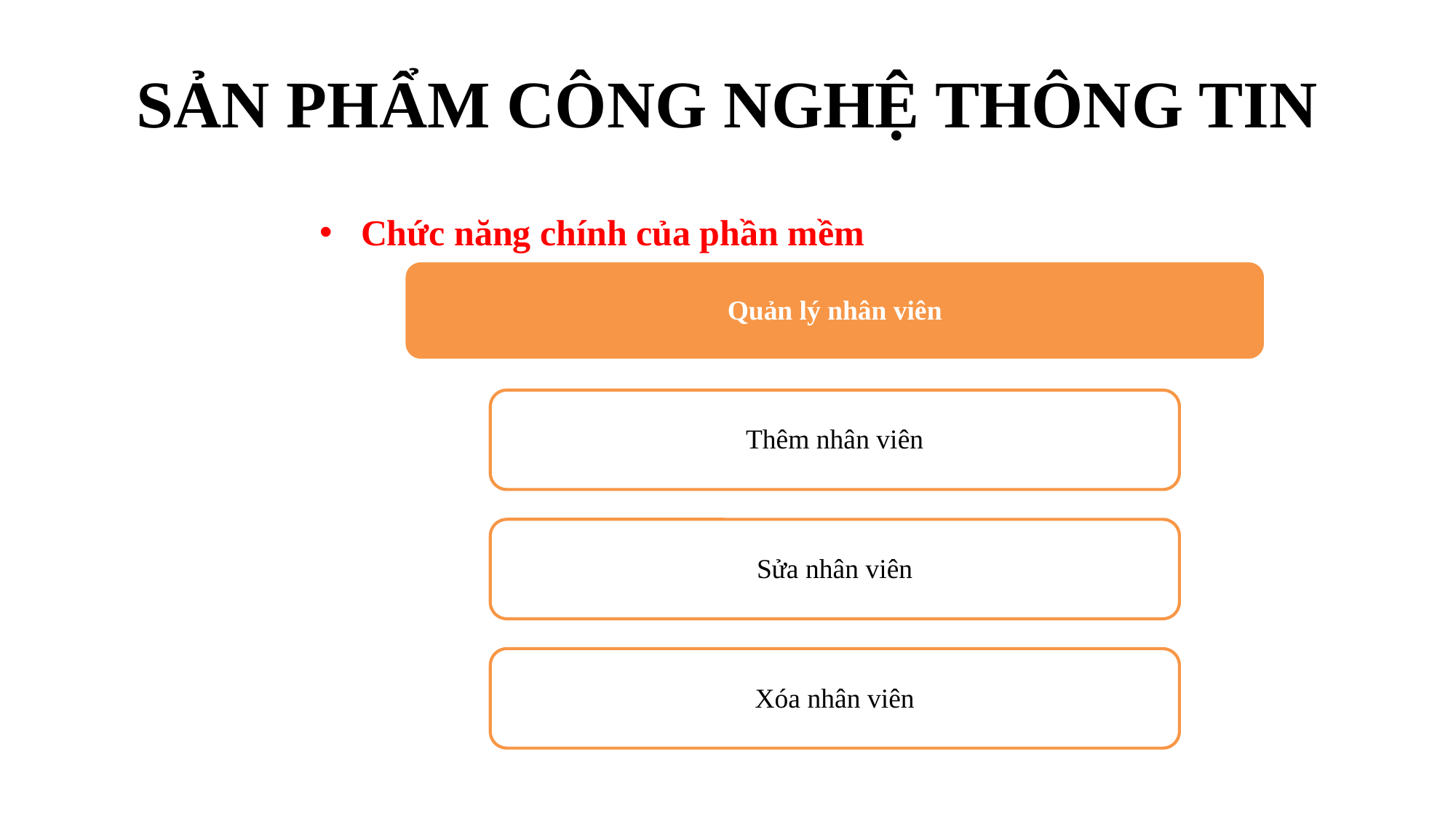

# SẢN PHẨM CÔNG NGHỆ THÔNG TIN
VI
Chức năng chính của phần mềm

Quản lý nhân viên
Thêm nhân viên
Xóa nhân viên
Thêm
Sửa
Sửa nhân viên
Xóa